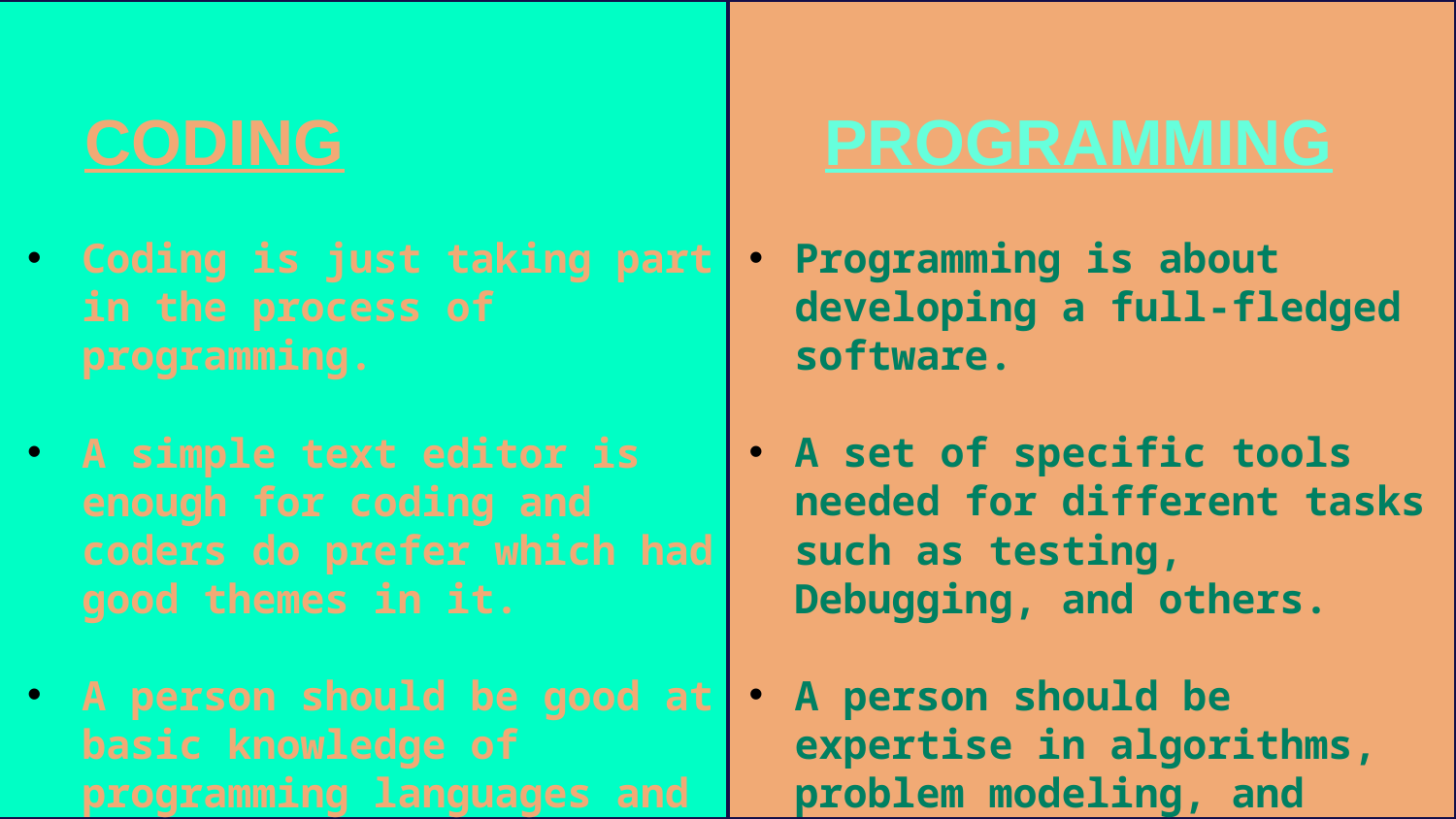

CODING
PROGRAMMING
Coding is just taking part in the process of programming.

A simple text editor is enough for coding and coders do prefer which had good themes in it.

A person should be good at basic knowledge of programming languages and syntax.
Programming is about developing a full-fledged software.

A set of specific tools needed for different tasks such as testing, Debugging, and others.

A person should be expertise in algorithms, problem modeling, and project management